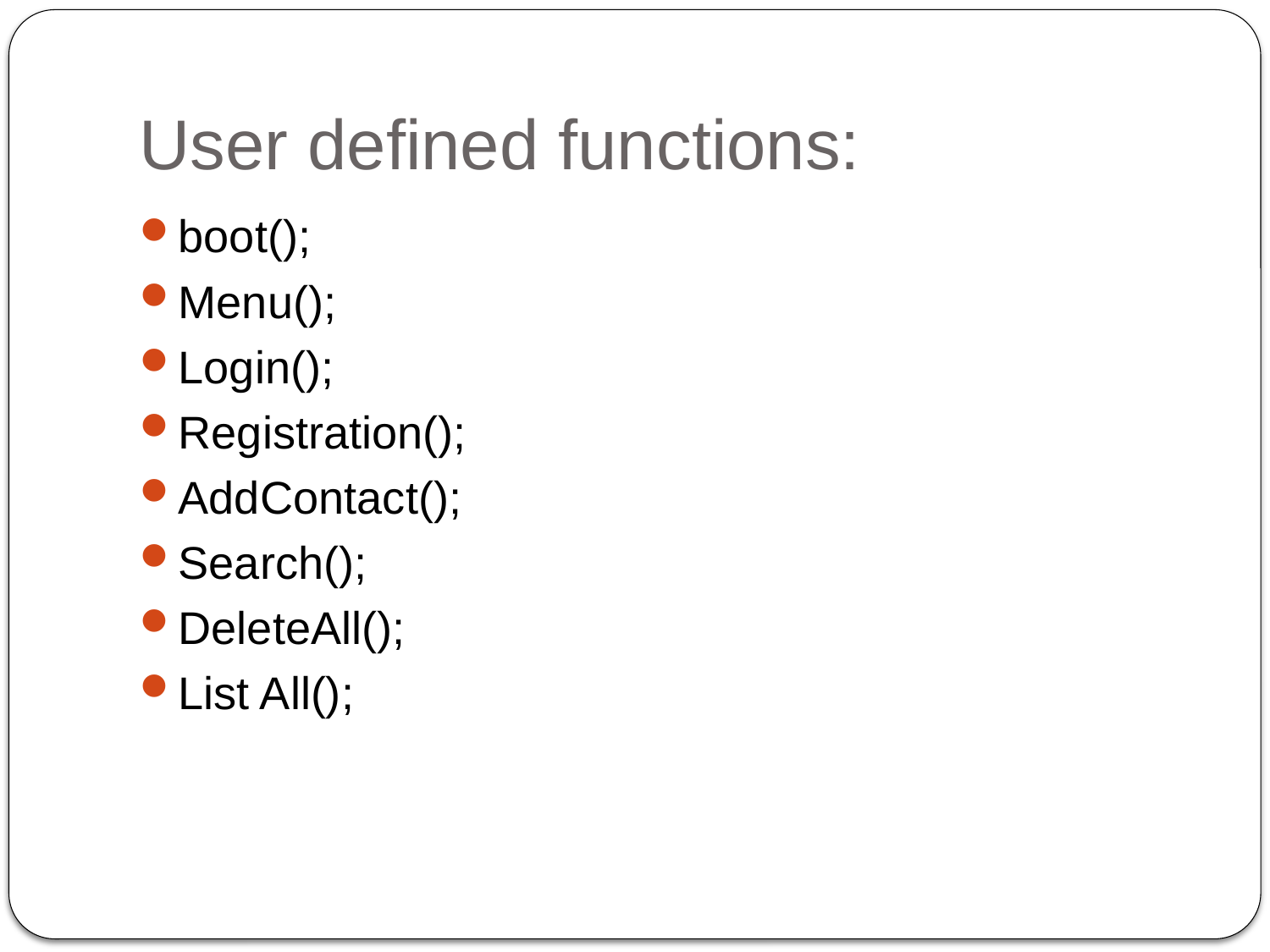

# User defined functions:
boot();
Menu();
Login();
Registration();
AddContact();
Search();
DeleteAll();
List All();